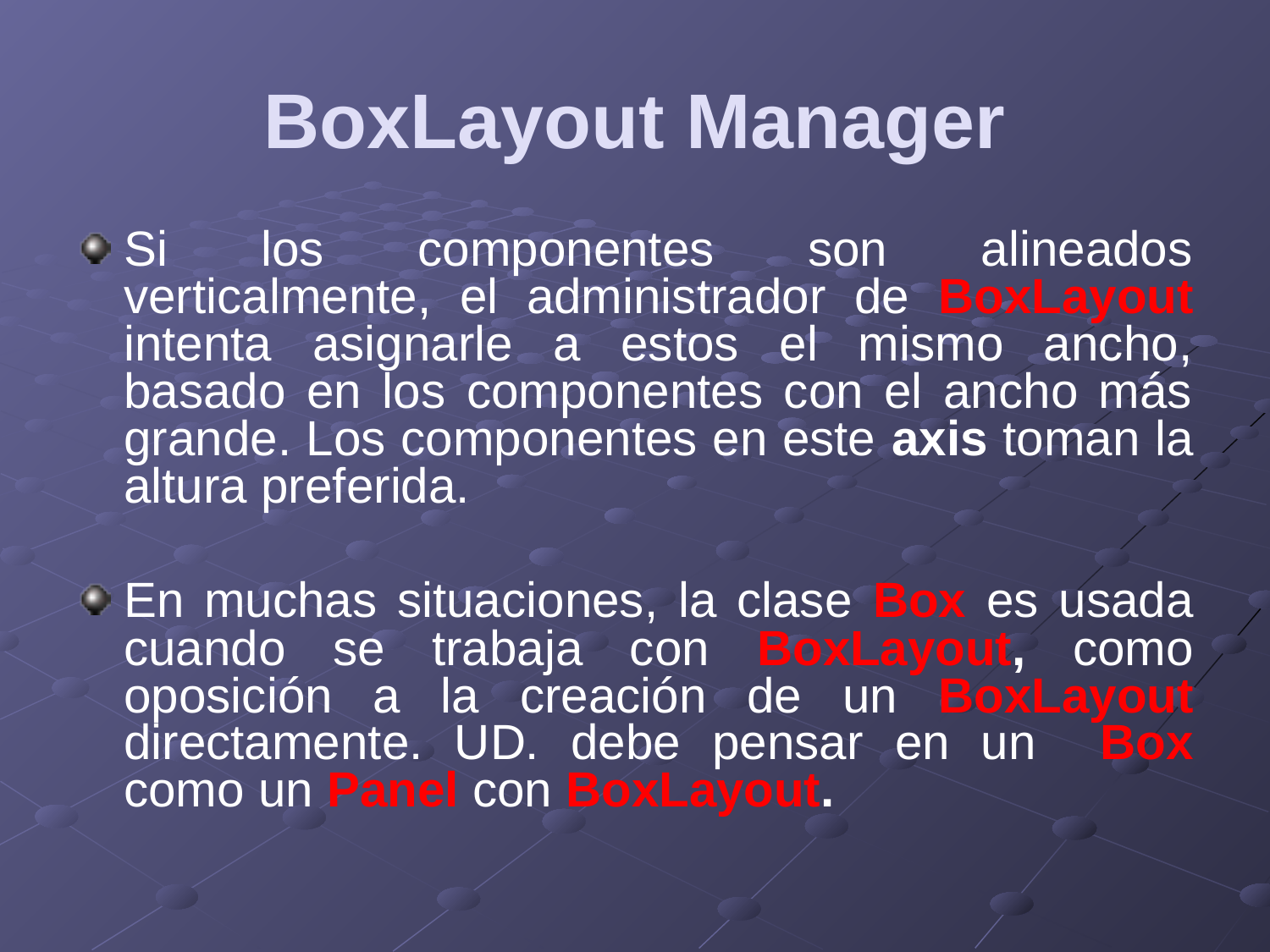

# BoxLayout Manager
Si los componentes son alineados verticalmente, el administrador de BoxLayout intenta asignarle a estos el mismo ancho, basado en los componentes con el ancho más grande. Los componentes en este axis toman la altura preferida.

En muchas situaciones, la clase Box es usada cuando se trabaja con BoxLayout, como oposición a la creación de un BoxLayout directamente. UD. debe pensar en un  Box como un Panel con BoxLayout.